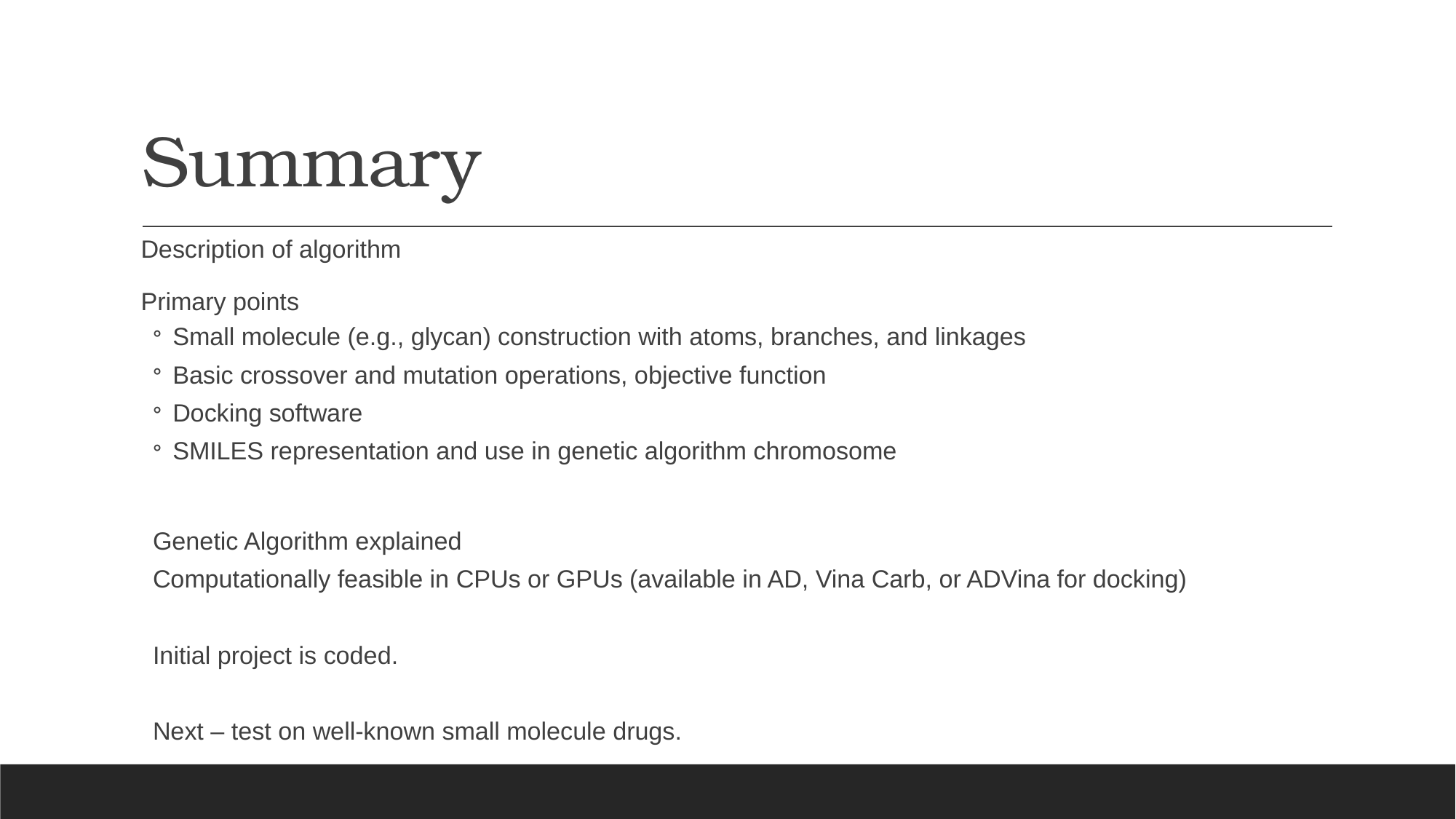

# Summary
Description of algorithm
Primary points
Small molecule (e.g., glycan) construction with atoms, branches, and linkages
Basic crossover and mutation operations, objective function
Docking software
SMILES representation and use in genetic algorithm chromosome

Genetic Algorithm explained
Computationally feasible in CPUs or GPUs (available in AD, Vina Carb, or ADVina for docking)

Initial project is coded.

Next – test on well-known small molecule drugs.